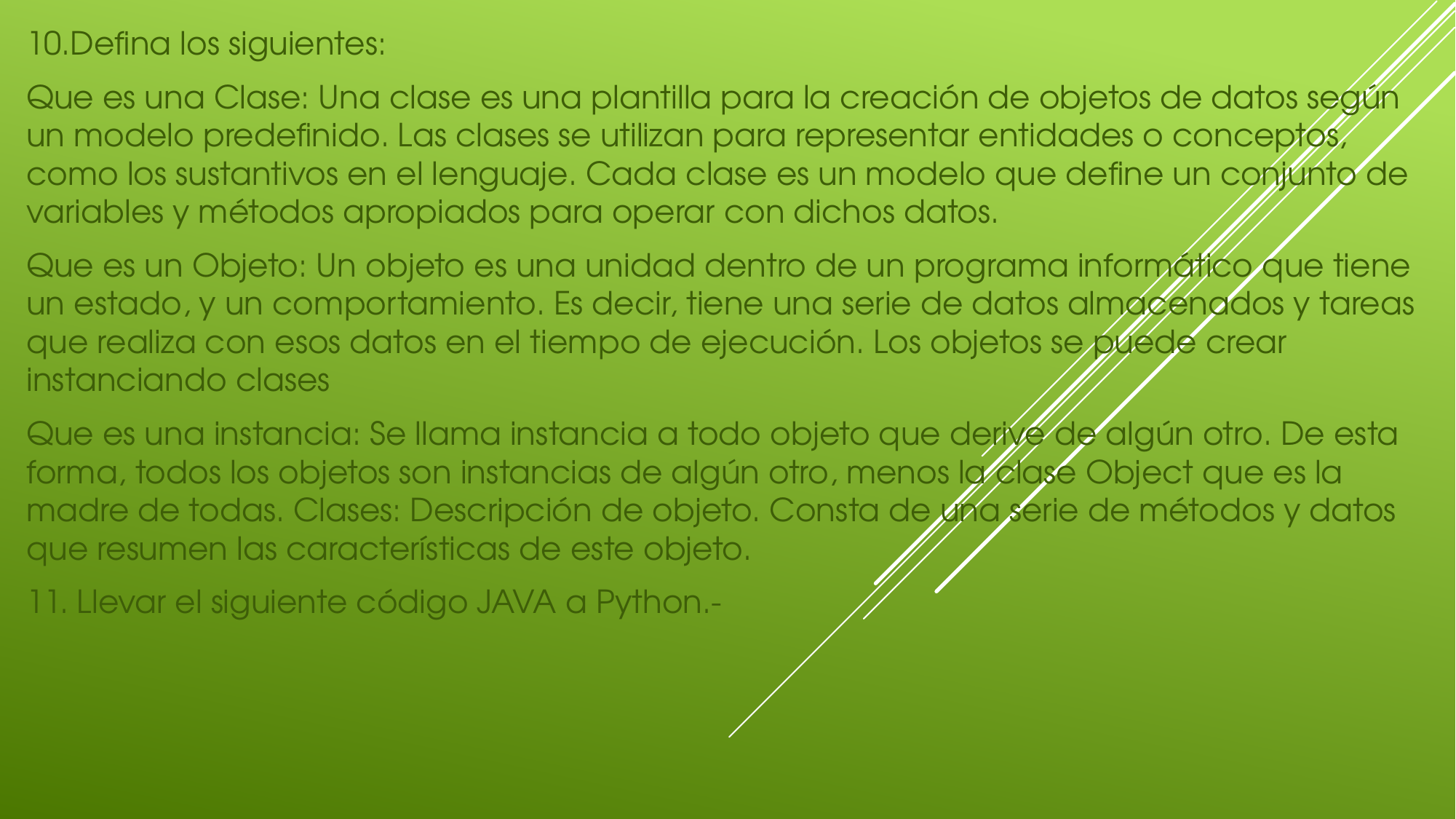

10.Defina los siguientes:
Que es una Clase: Una clase es una plantilla para la creación de objetos de datos según un modelo predefinido. Las clases se utilizan para representar entidades o conceptos, como los sustantivos en el lenguaje. Cada clase es un modelo que define un conjunto de variables y métodos apropiados para operar con dichos datos.
Que es un Objeto: Un objeto es una unidad dentro de un programa informático que tiene un estado, y un comportamiento. Es decir, tiene una serie de datos almacenados y tareas que realiza con esos datos en el tiempo de ejecución. Los objetos se puede crear instanciando clases
Que es una instancia: Se llama instancia a todo objeto que derive de algún otro. De esta forma, todos los objetos son instancias de algún otro, menos la clase Object que es la madre de todas. Clases: Descripción de objeto. Consta de una serie de métodos y datos que resumen las características de este objeto.
11. Llevar el siguiente código JAVA a Python.-